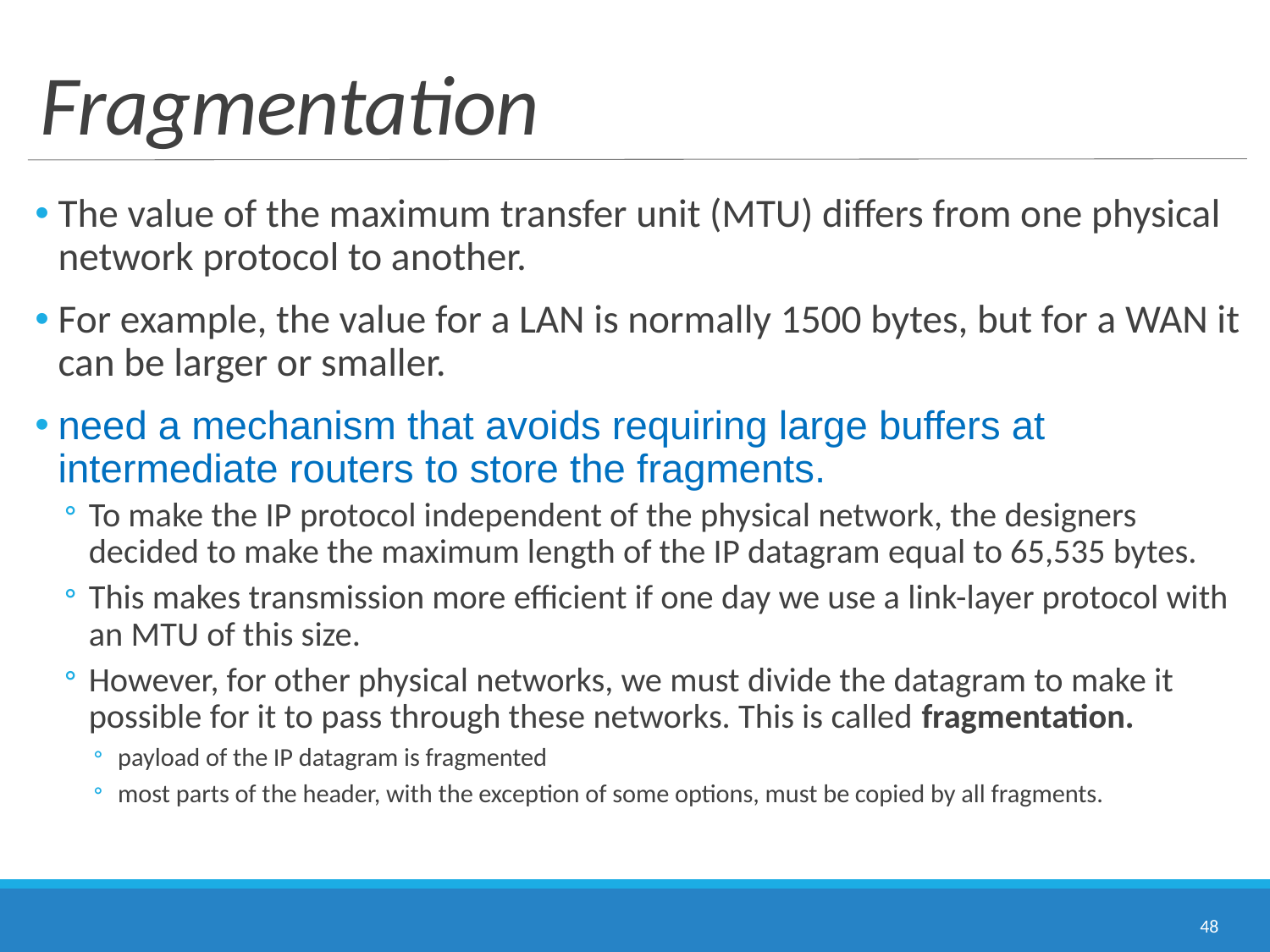

# Fragmentation
The value of the maximum transfer unit (MTU) differs from one physical network protocol to another.
For example, the value for a LAN is normally 1500 bytes, but for a WAN it can be larger or smaller.
need a mechanism that avoids requiring large buffers at intermediate routers to store the fragments.
To make the IP protocol independent of the physical network, the designers decided to make the maximum length of the IP datagram equal to 65,535 bytes.
This makes transmission more efficient if one day we use a link-layer protocol with an MTU of this size.
However, for other physical networks, we must divide the datagram to make it possible for it to pass through these networks. This is called fragmentation.
payload of the IP datagram is fragmented
most parts of the header, with the exception of some options, must be copied by all fragments.